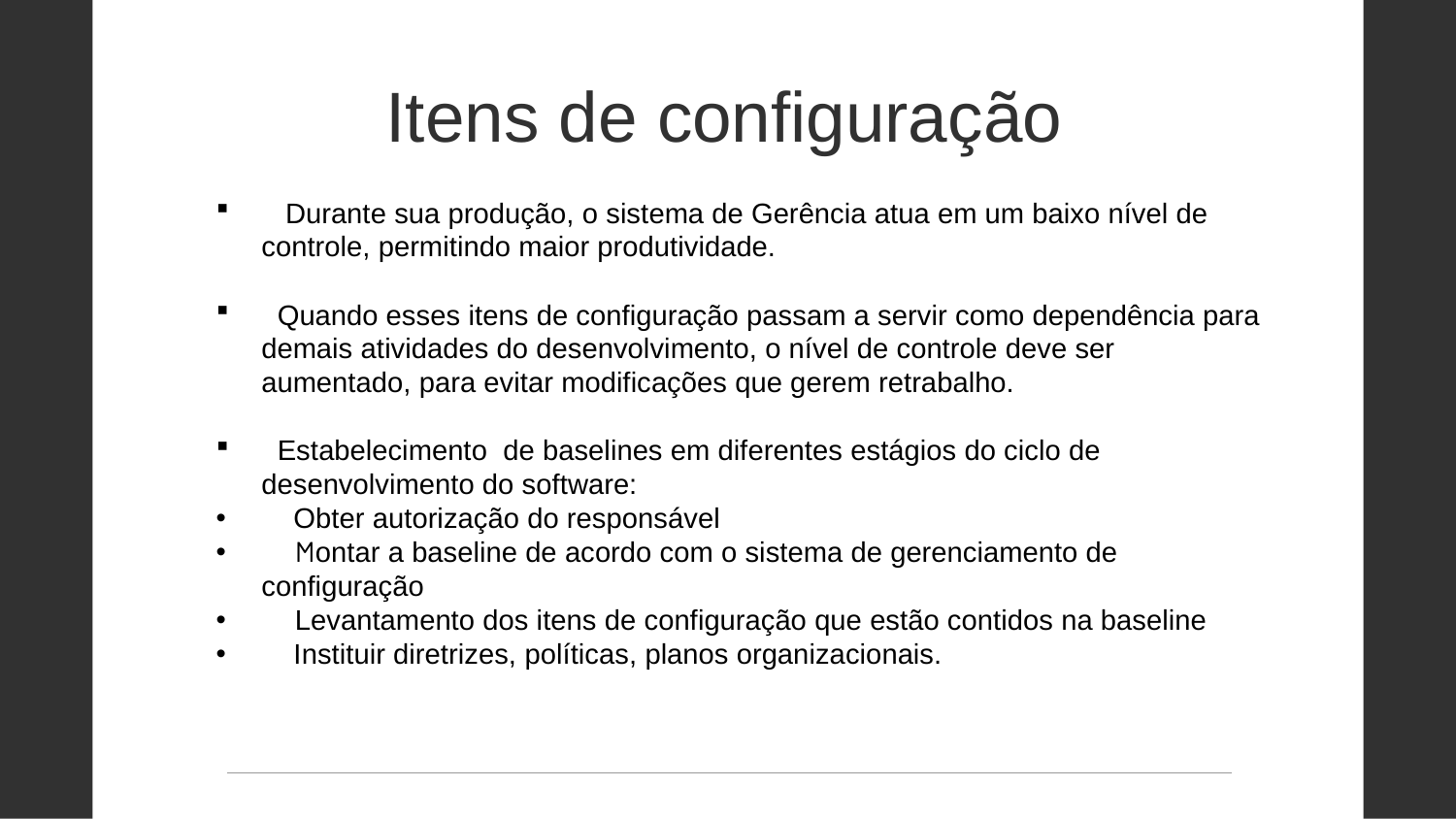

Itens de configuração
   Durante sua produção, o sistema de Gerência atua em um baixo nível de controle, permitindo maior produtividade.

  Quando esses itens de configuração passam a servir como dependência para demais atividades do desenvolvimento, o nível de controle deve ser aumentado, para evitar modificações que gerem retrabalho.

  Estabelecimento  de baselines em diferentes estágios do ciclo de desenvolvimento do software:
    Obter autorização do responsável
      Montar a baseline de acordo com o sistema de gerenciamento de configuração
      Levantamento dos itens de configuração que estão contidos na baseline
    Instituir diretrizes, políticas, planos organizacionais.